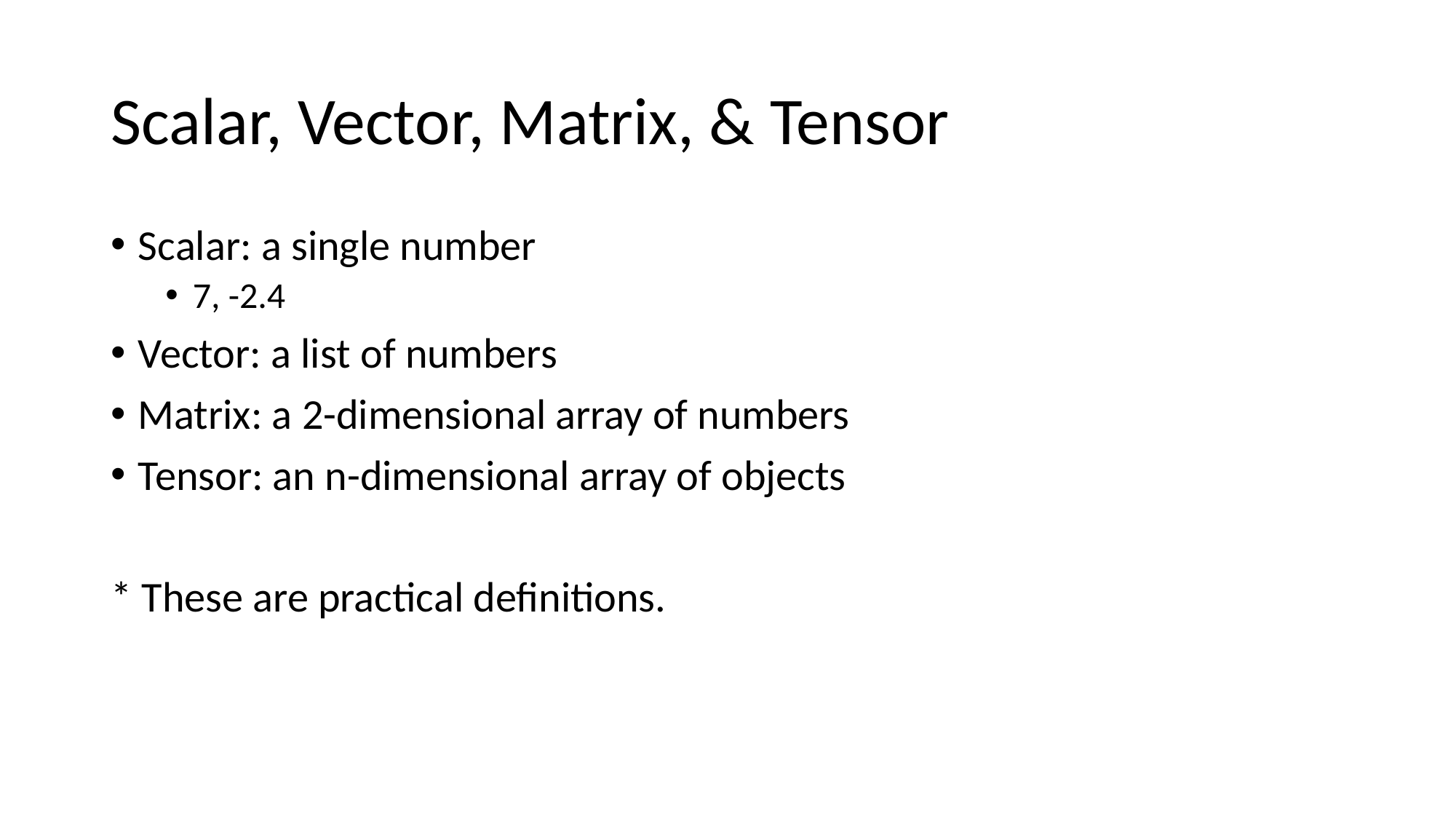

# Scalar, Vector, Matrix, & Tensor
Scalar: a single number
7, -2.4
Vector: a list of numbers
Matrix: a 2-dimensional array of numbers
Tensor: an n-dimensional array of objects

* These are practical definitions.